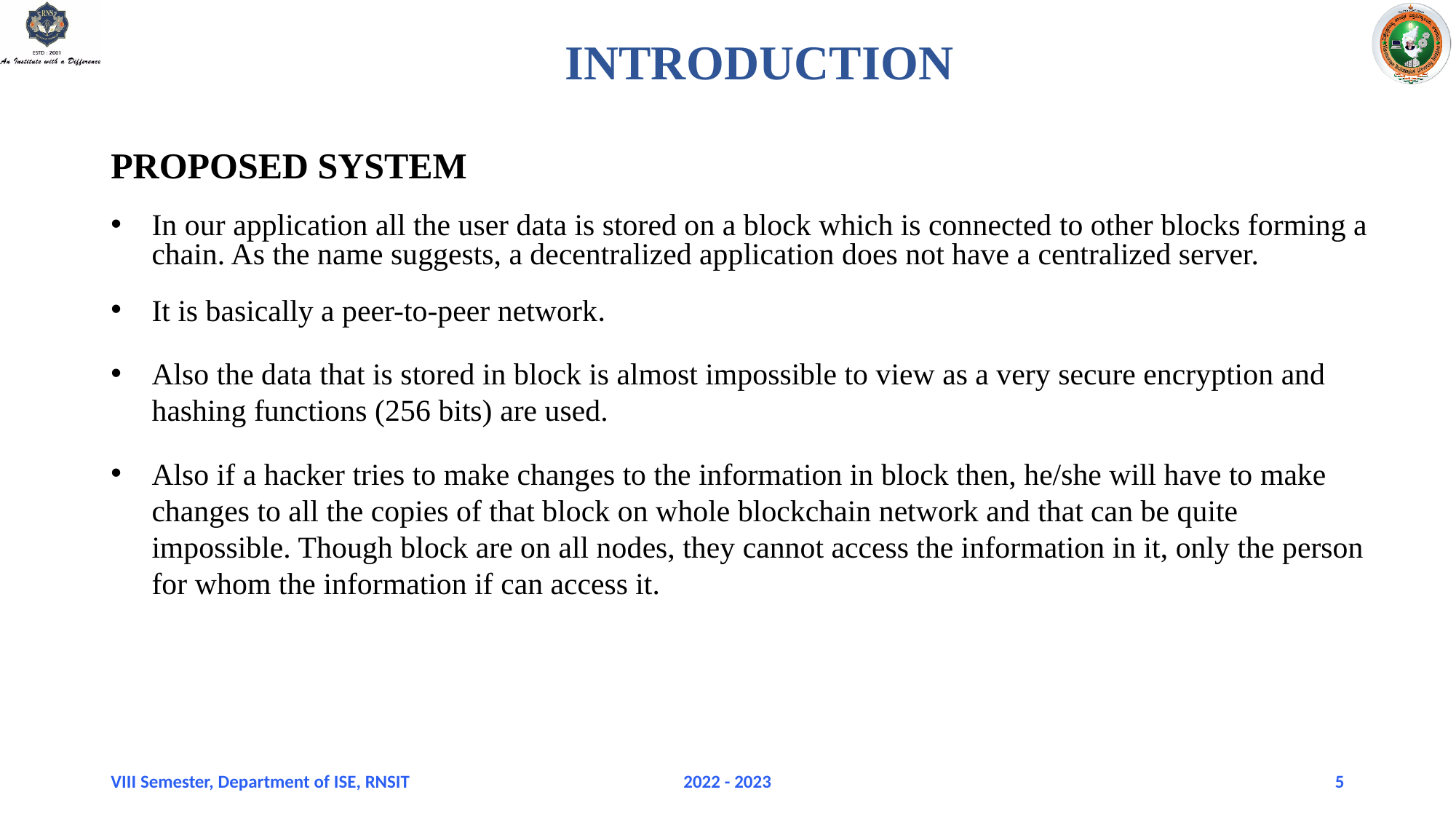

INTRODUCTION
PROPOSED SYSTEM
In our application all the user data is stored on a block which is connected to other blocks forming a chain. As the name suggests, a decentralized application does not have a centralized server.
It is basically a peer-to-peer network.
Also the data that is stored in block is almost impossible to view as a very secure encryption and hashing functions (256 bits) are used.
Also if a hacker tries to make changes to the information in block then, he/she will have to make changes to all the copies of that block on whole blockchain network and that can be quite impossible. Though block are on all nodes, they cannot access the information in it, only the person for whom the information if can access it.
VIII Semester, Department of ISE, RNSIT
2022 - 2023
5